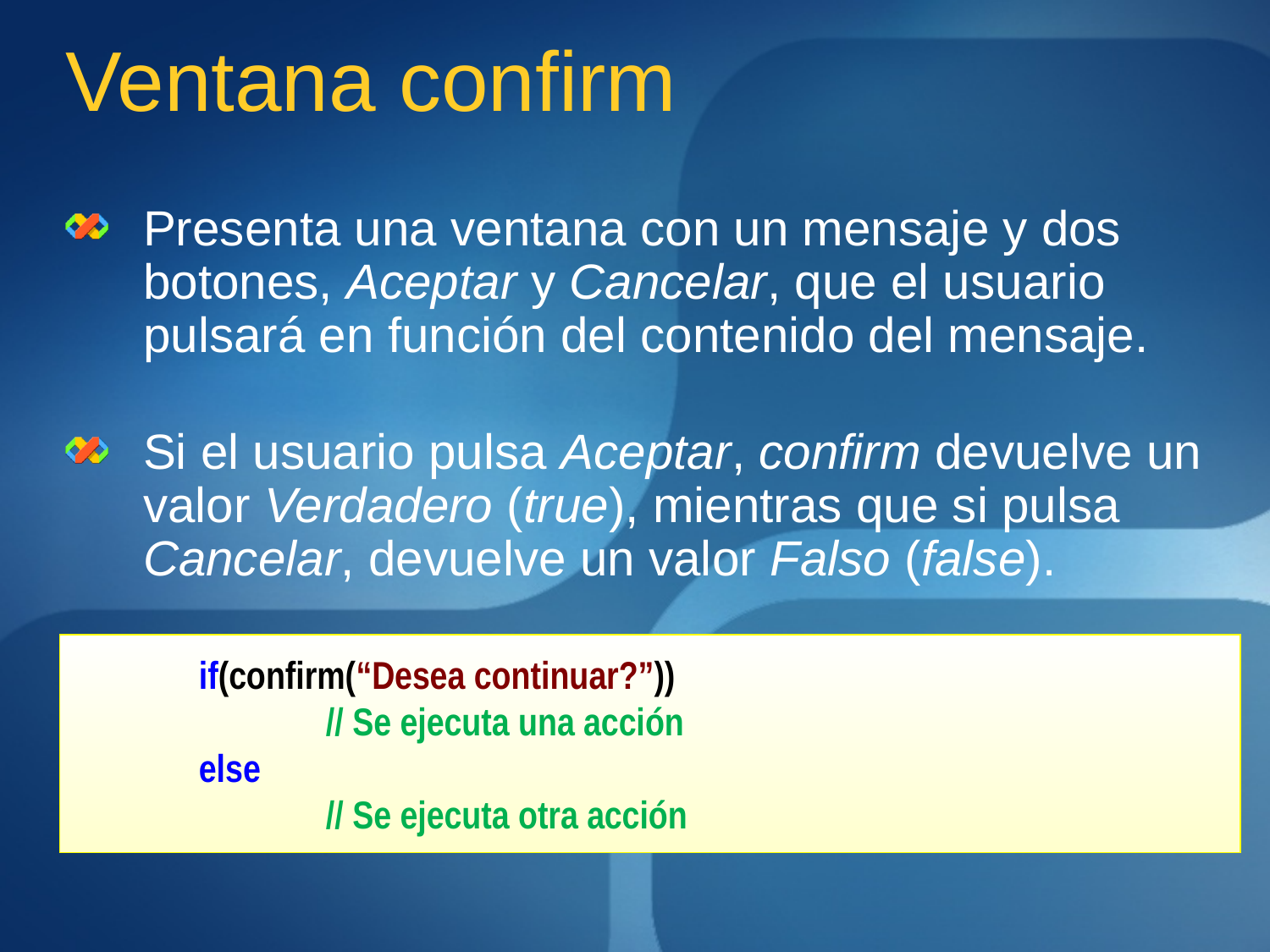

# Ventana confirm
Presenta una ventana con un mensaje y dos botones, Aceptar y Cancelar, que el usuario pulsará en función del contenido del mensaje.

Si el usuario pulsa Aceptar, confirm devuelve un valor Verdadero (true), mientras que si pulsa Cancelar, devuelve un valor Falso (false).
	if(confirm(“Desea continuar?”))
		// Se ejecuta una acción
	else
		// Se ejecuta otra acción